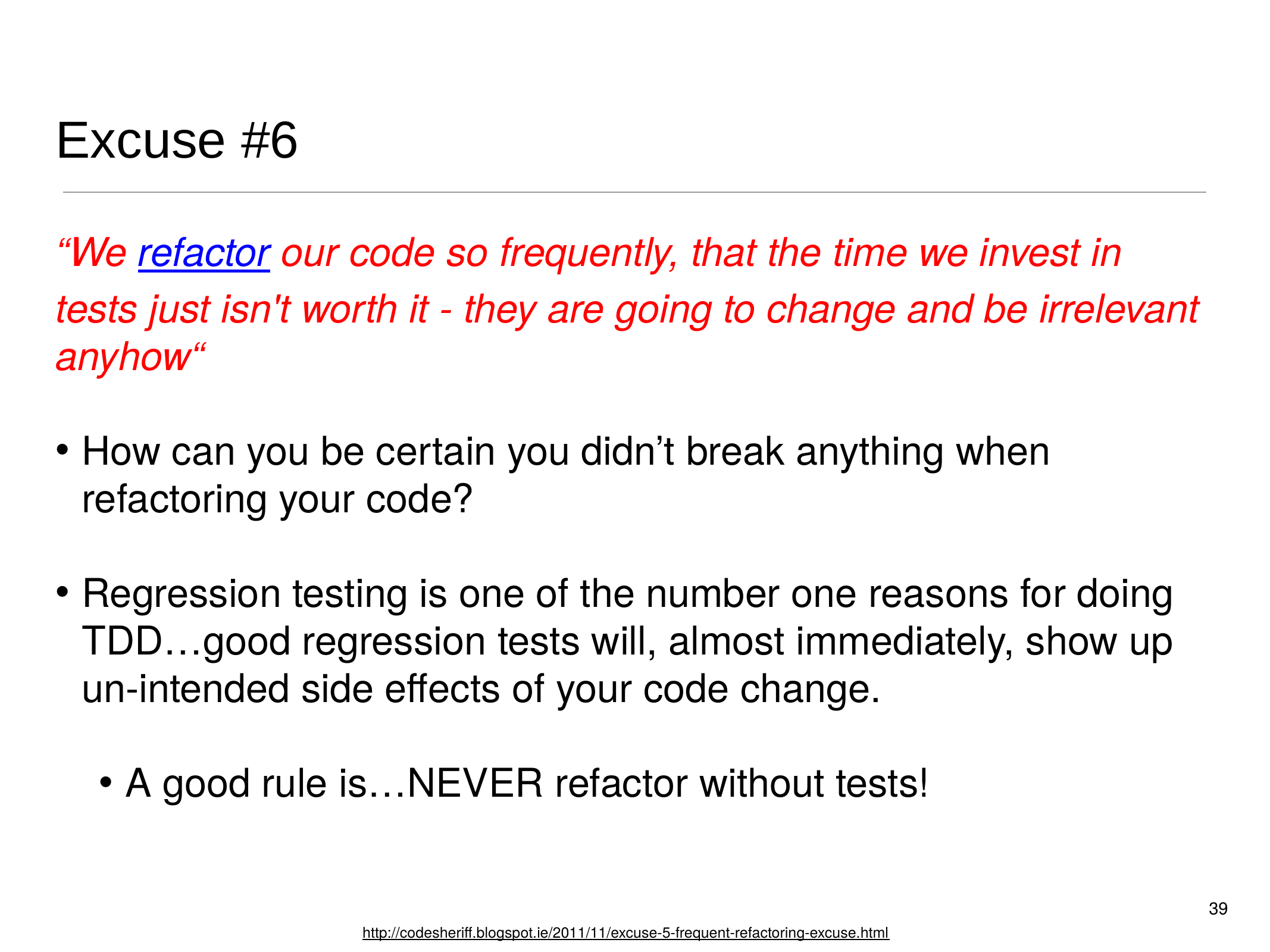

# Excuse #6
“We refactor our code so frequently, that the time we invest in tests just isn't worth it - they are going to change and be irrelevant anyhow“
How can you be certain you didn’t break anything when refactoring your code?
Regression testing is one of the number one reasons for doing TDD…good regression tests will, almost immediately, show up un-intended side effects of your code change.
A good rule is…NEVER refactor without tests!
39
http://codesheriff.blogspot.ie/2011/11/excuse-5-frequent-refactoring-excuse.html